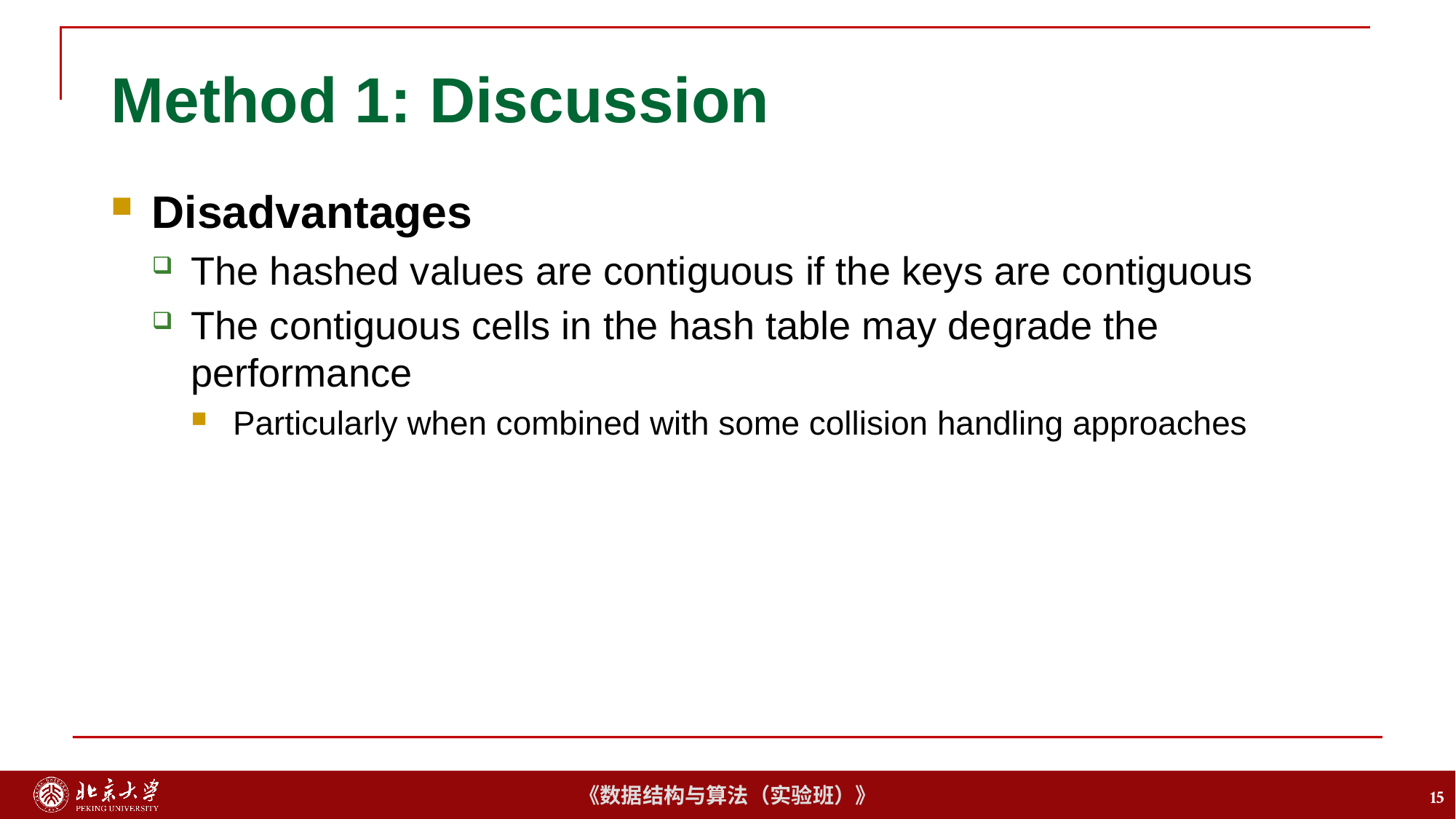

# Method 1: Discussion
Disadvantages
The hashed values are contiguous if the keys are contiguous
The contiguous cells in the hash table may degrade the performance
Particularly when combined with some collision handling approaches
15